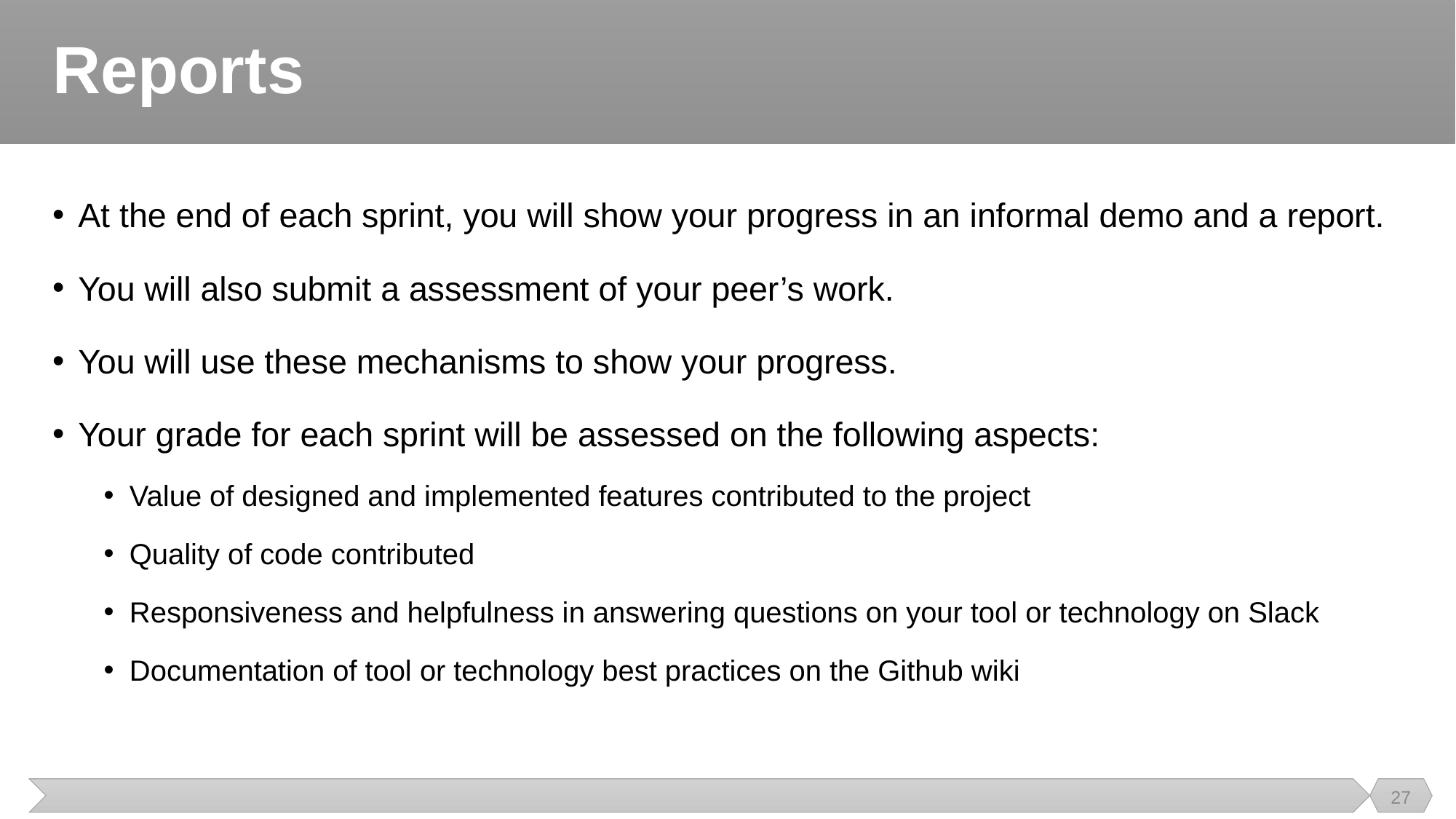

# Reports
At the end of each sprint, you will show your progress in an informal demo and a report.
You will also submit a assessment of your peer’s work.
You will use these mechanisms to show your progress.
Your grade for each sprint will be assessed on the following aspects:
Value of designed and implemented features contributed to the project
Quality of code contributed
Responsiveness and helpfulness in answering questions on your tool or technology on Slack
Documentation of tool or technology best practices on the Github wiki
27